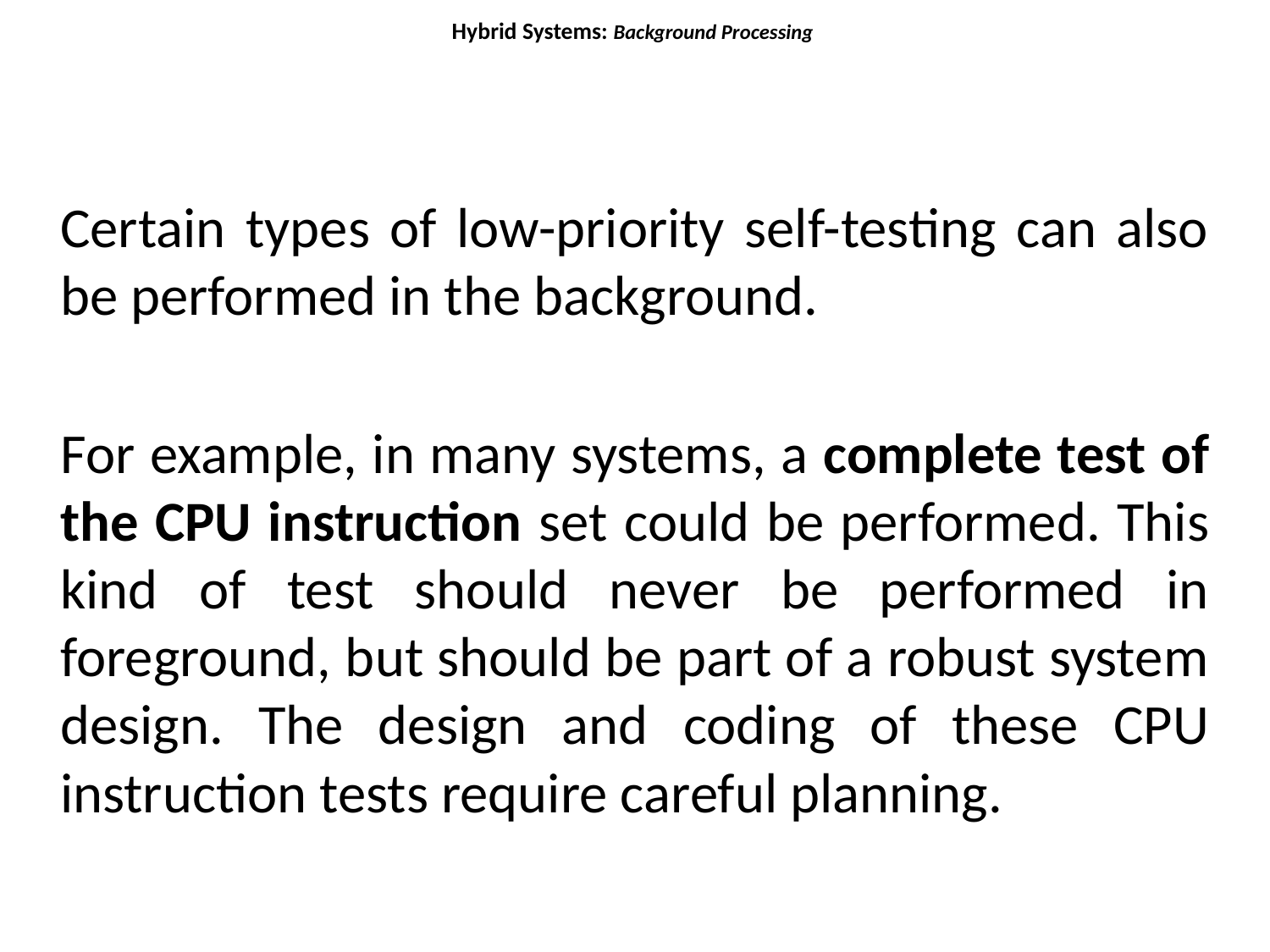

# Hybrid Systems: Background Processing

Certain types of low-priority self-testing can also be performed in the background.

For example, in many systems, a complete test of the CPU instruction set could be performed. This kind of test should never be performed in foreground, but should be part of a robust system design. The design and coding of these CPU instruction tests require careful planning.